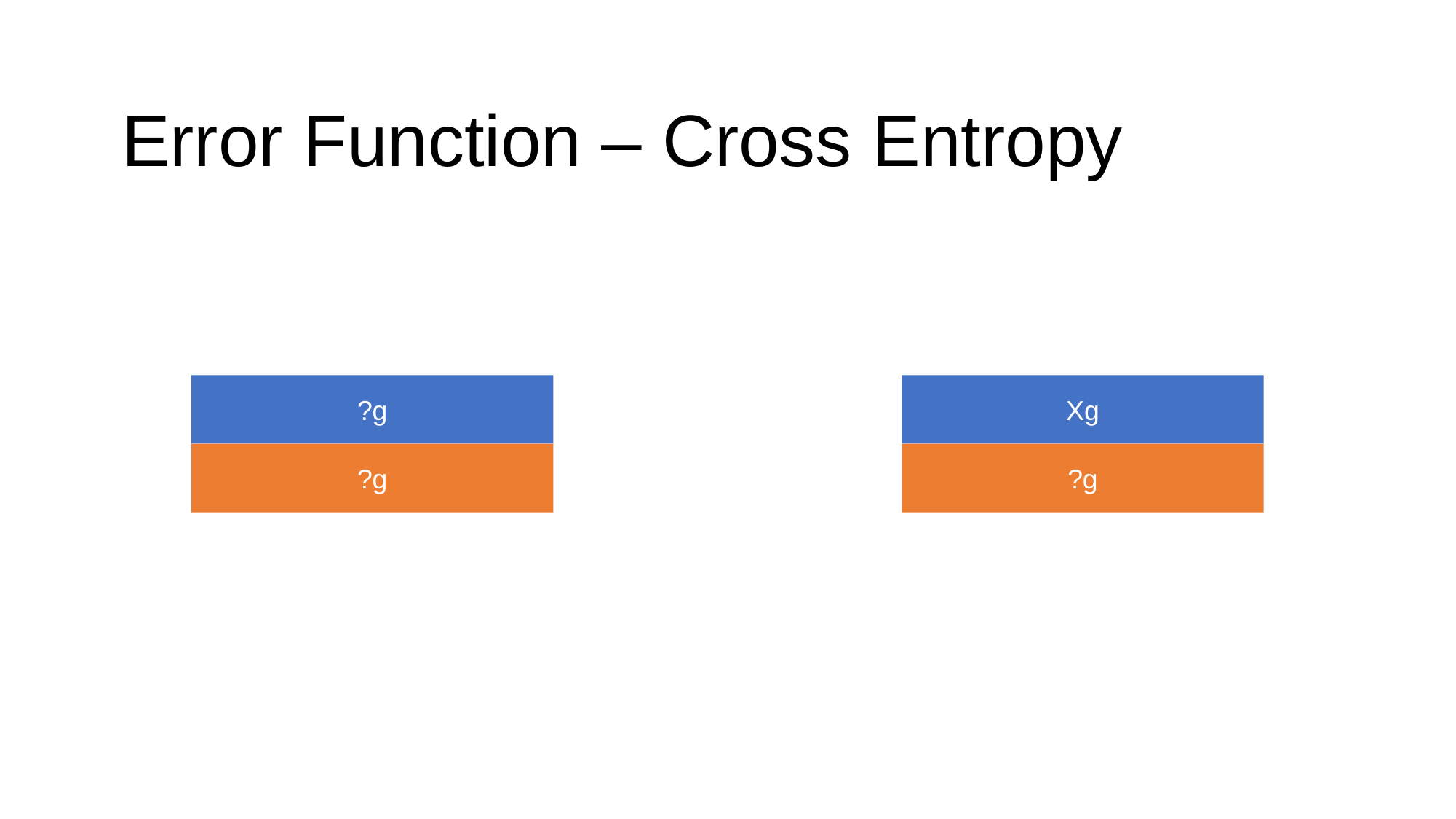

Error Function – Cross Entropy
?g
Xg
?g
?g